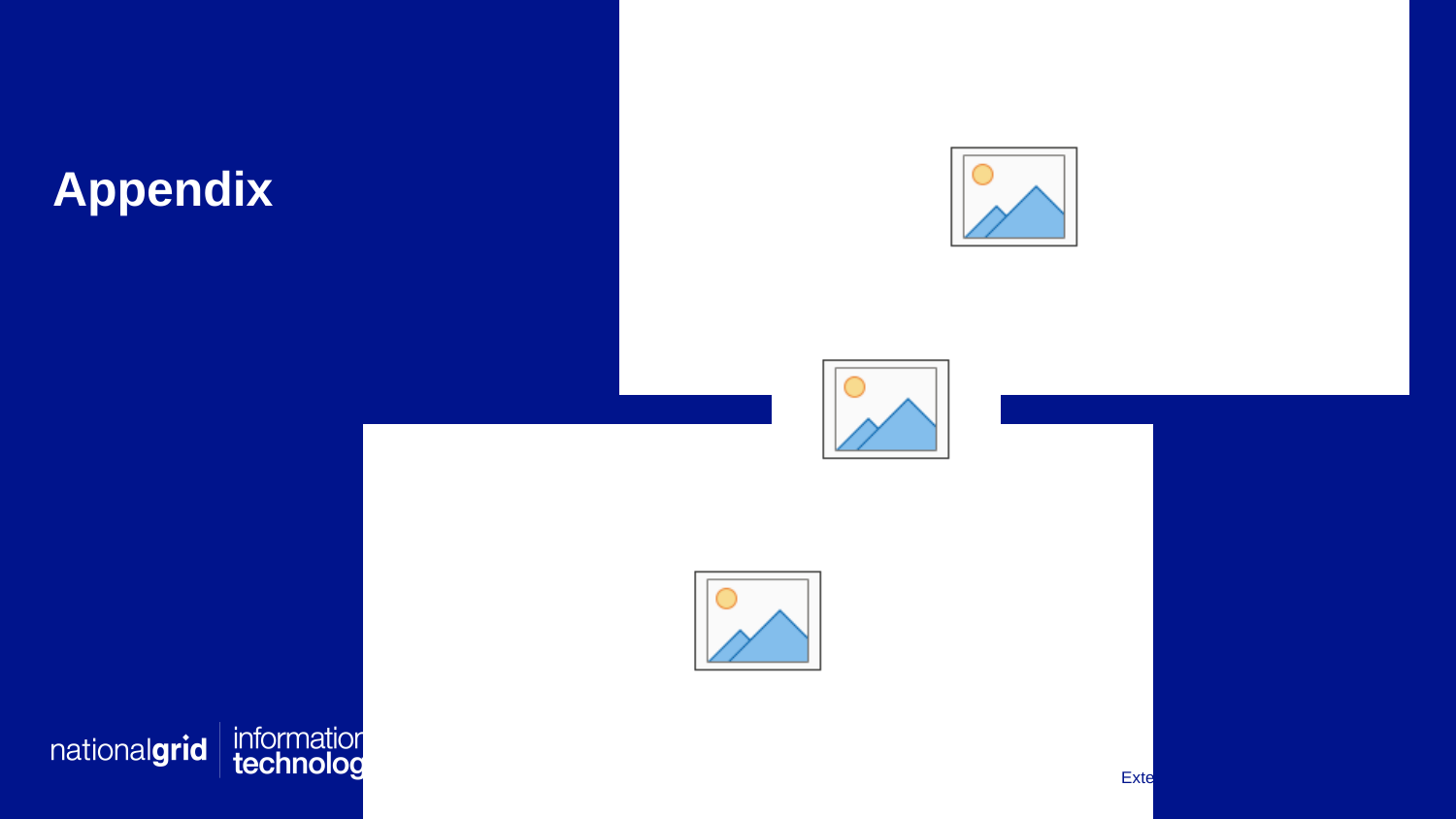

# Appendix

Extended Leadership Team Conference 2018